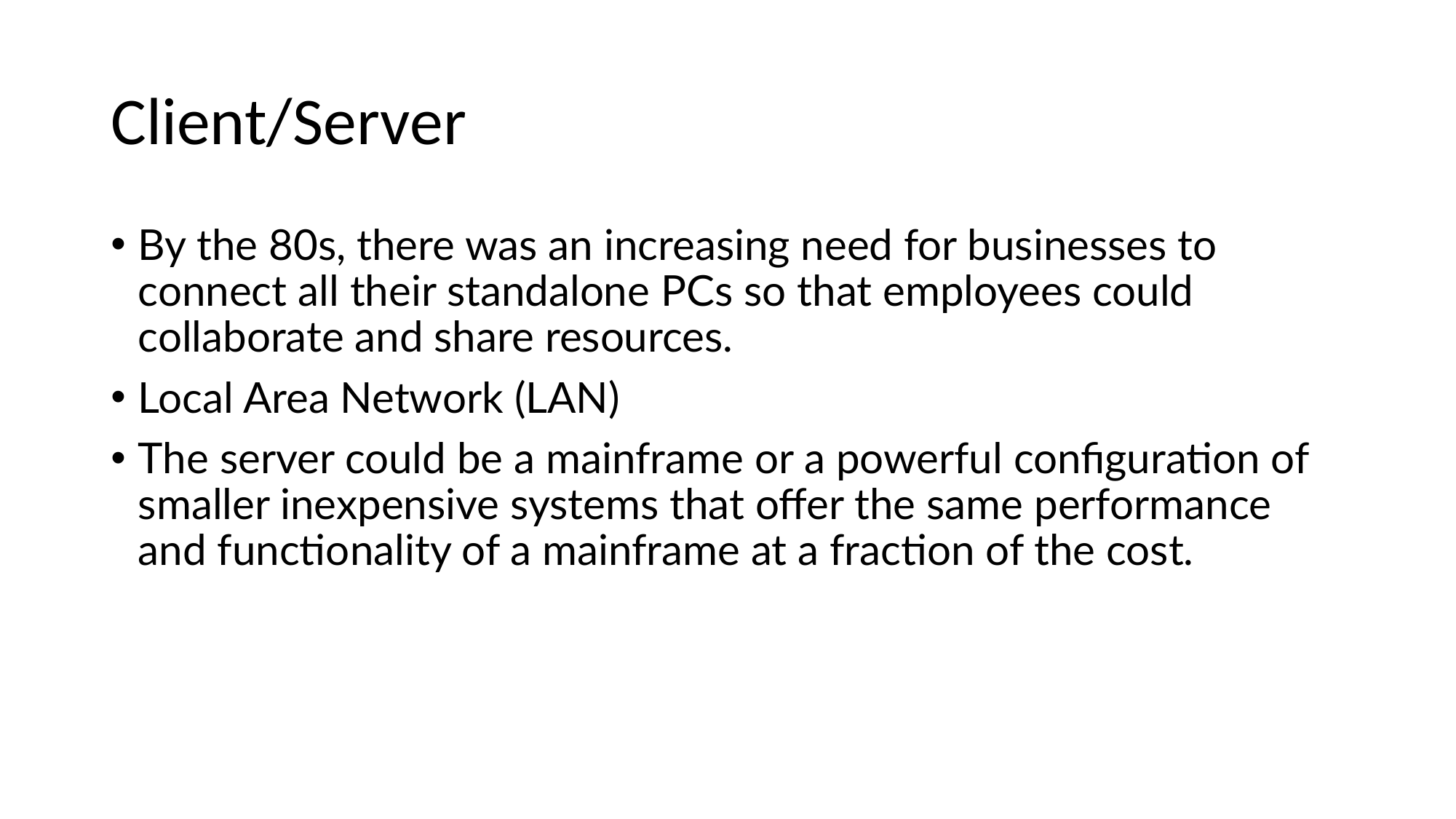

# Client/Server
By the 80s, there was an increasing need for businesses to connect all their standalone PCs so that employees could collaborate and share resources.
Local Area Network (LAN)
The server could be a mainframe or a powerful configuration of smaller inexpensive systems that offer the same performance and functionality of a mainframe at a fraction of the cost.